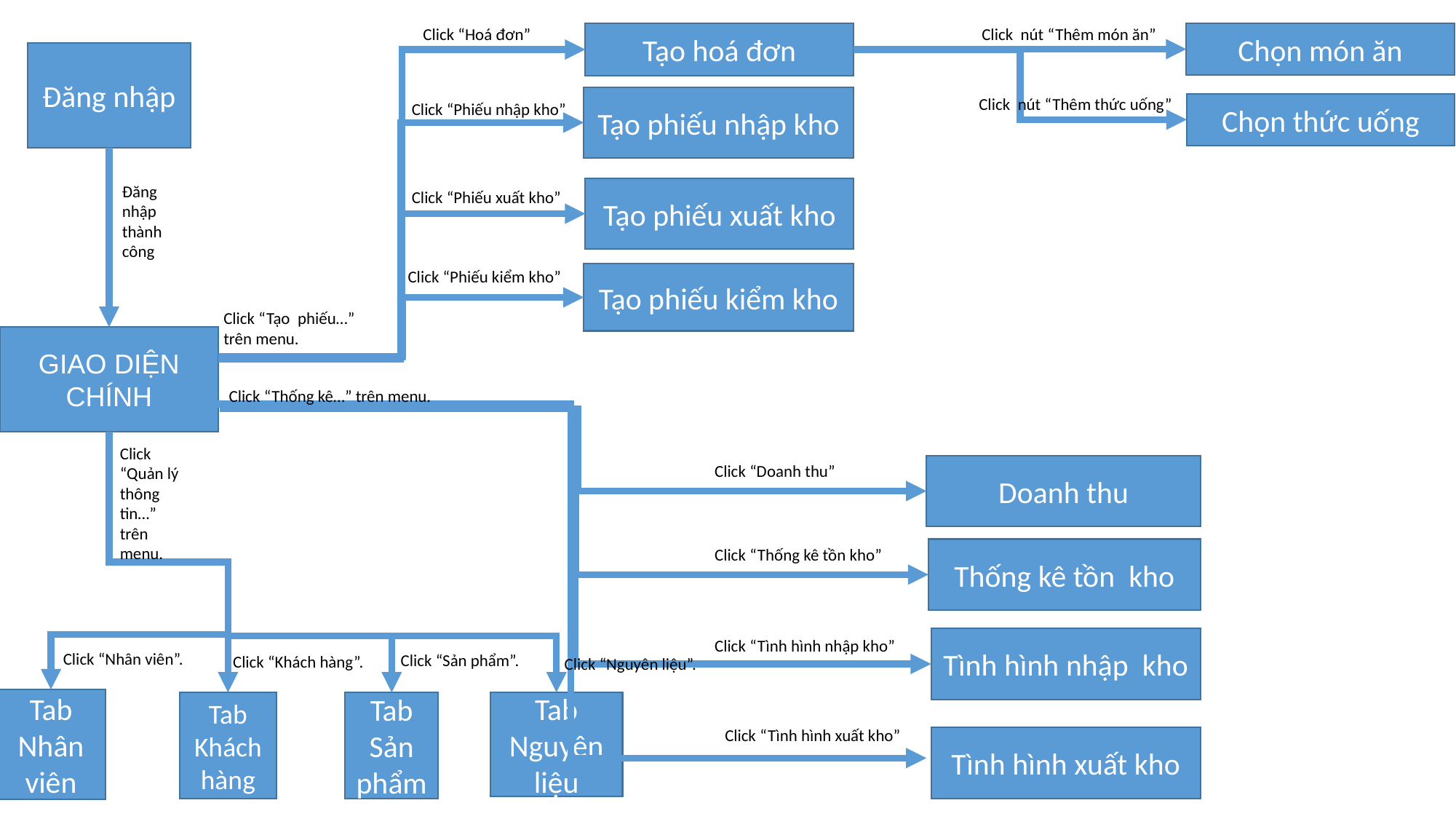

Click “Hoá đơn”
Click  nút “Thêm món ăn”
Chọn món ăn
Tạo hoá đơn
Đăng nhập
Tạo phiếu nhập kho
Click  nút “Thêm thức uống”
Chọn thức uống
Click “Phiếu nhập kho”
Đăng nhập thành công
Tạo phiếu xuất kho
Click “Phiếu xuất kho”
Click “Phiếu kiểm kho”
Tạo phiếu kiểm kho
Click “Tạo  phiếu…” trên menu.
GIAO DIỆN CHÍNH
Click “Thống kê…” trên menu.
Click “Quản lý thông tin…” trên menu.
Click “Doanh thu”
Doanh thu
Click “Thống kê tồn kho”
Thống kê tồn  kho
Tình hình nhập  kho
Click “Tình hình nhập kho”
Click “Nhân viên”.
Click “Sản phẩm”.
Click “Khách hàng”.
Click “Nguyên liệu”.
Tab Nhân viên
Tab Khách hàng
Tab Sản phẩm
Tab Nguyên liệu
Click “Tình hình xuất kho”
Tình hình xuất kho